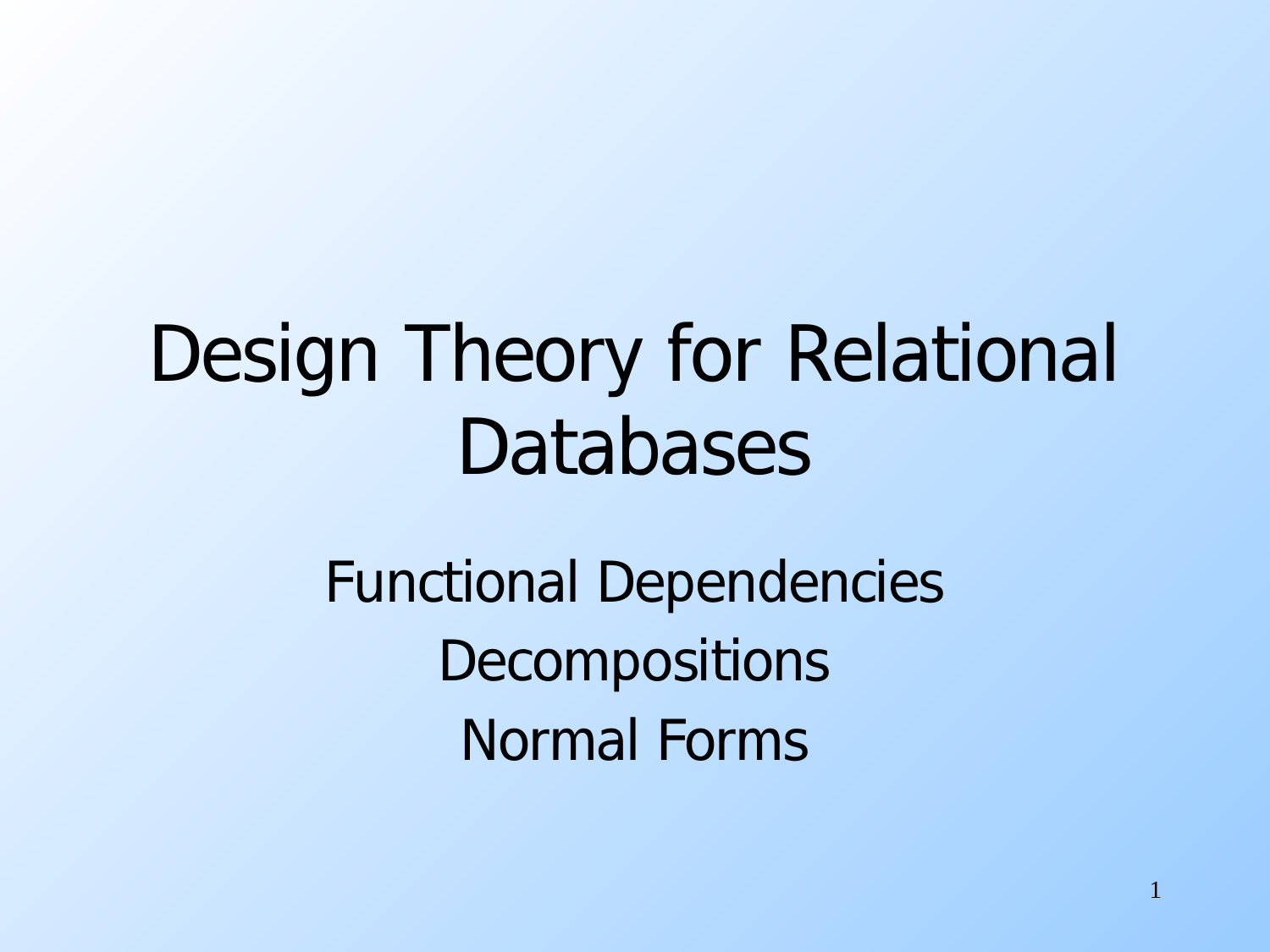

# Design Theory for Relational Databases
Functional Dependencies
Decompositions
Normal Forms
1